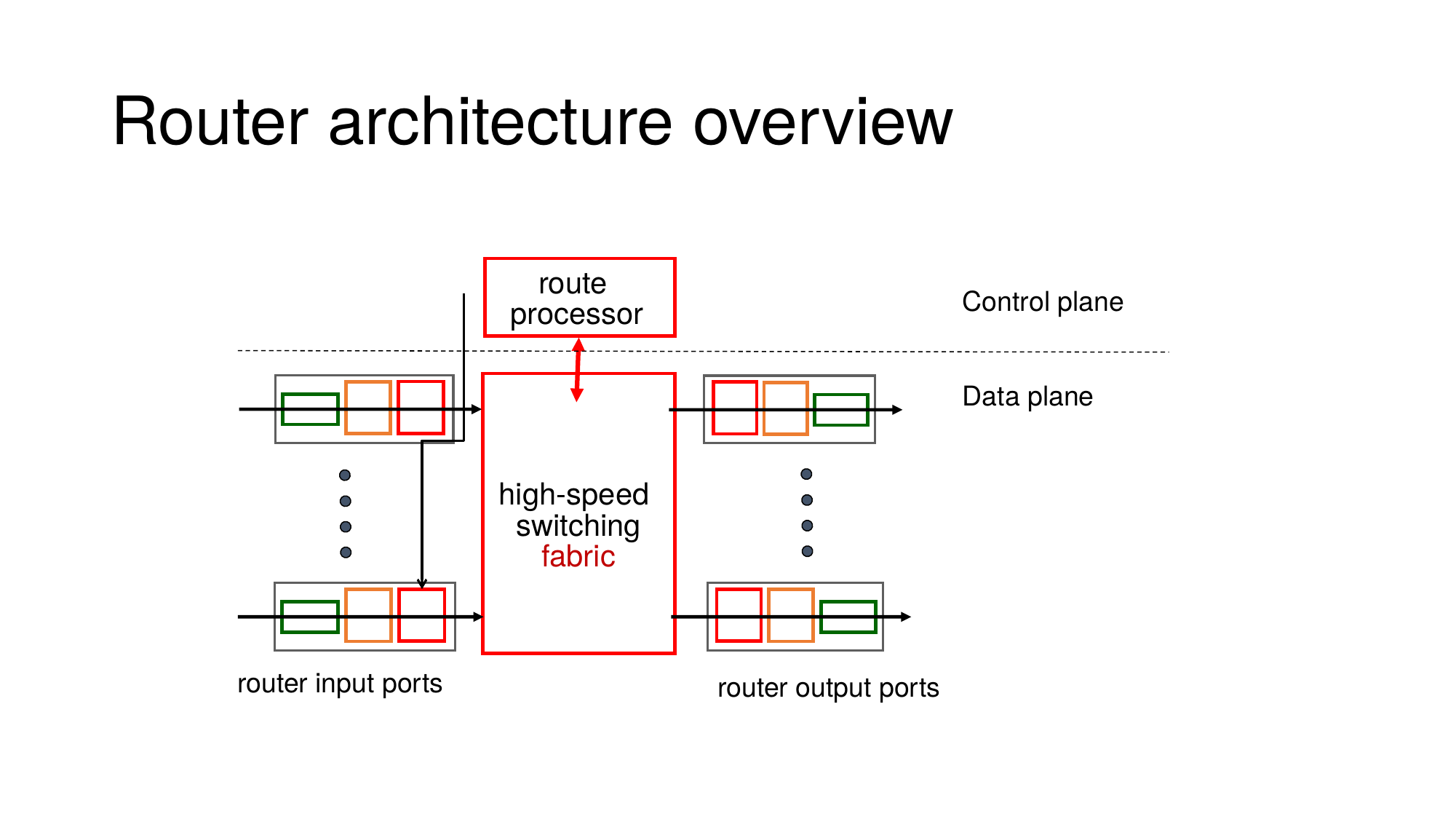

# Router architecture overview

route
processor
Control plane

high-speed
switching
fabric
Data plane

router input ports
router output ports